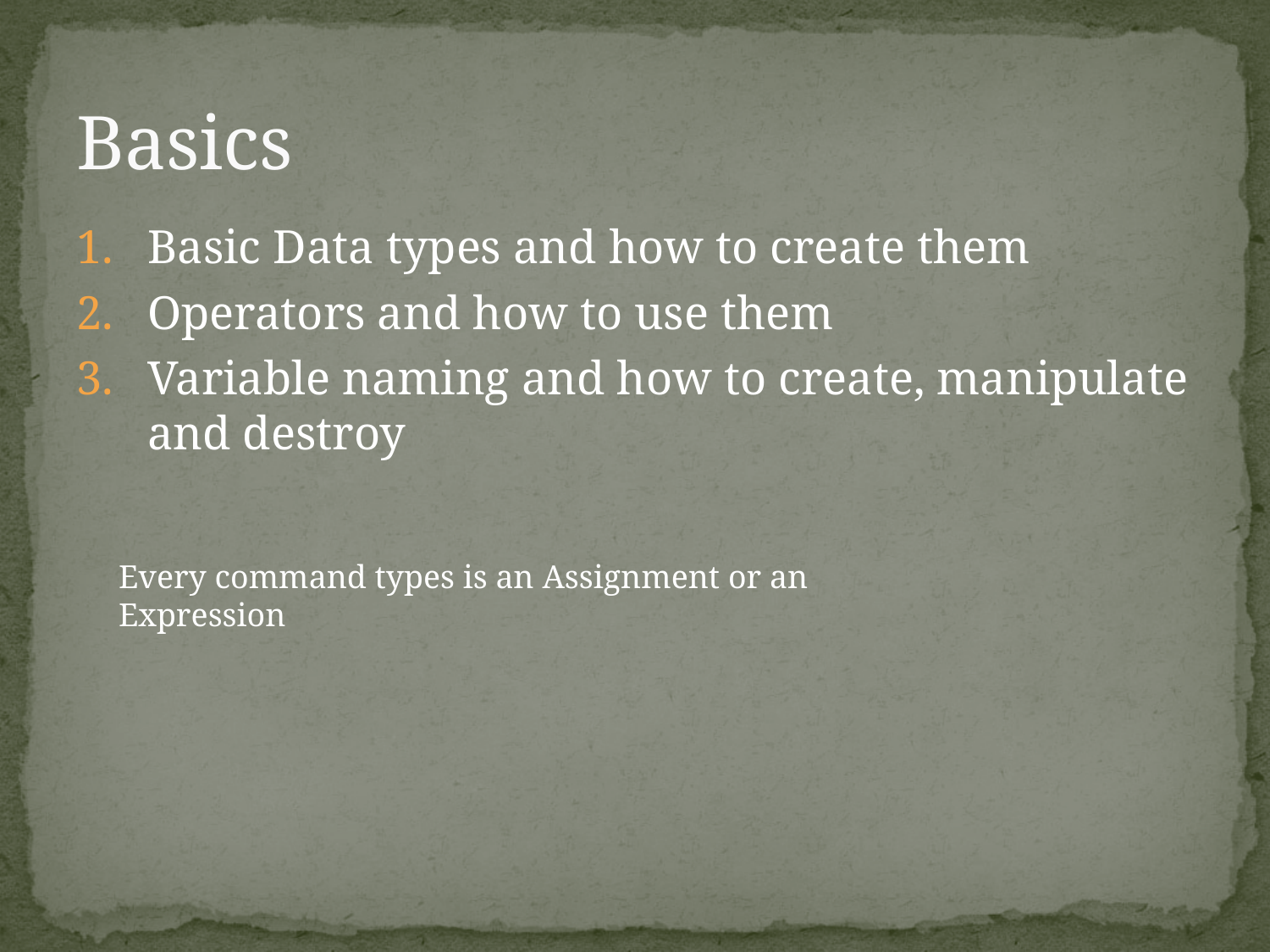

# Basics
Basic Data types and how to create them
Operators and how to use them
Variable naming and how to create, manipulate and destroy

Every command types is an Assignment or an Expression